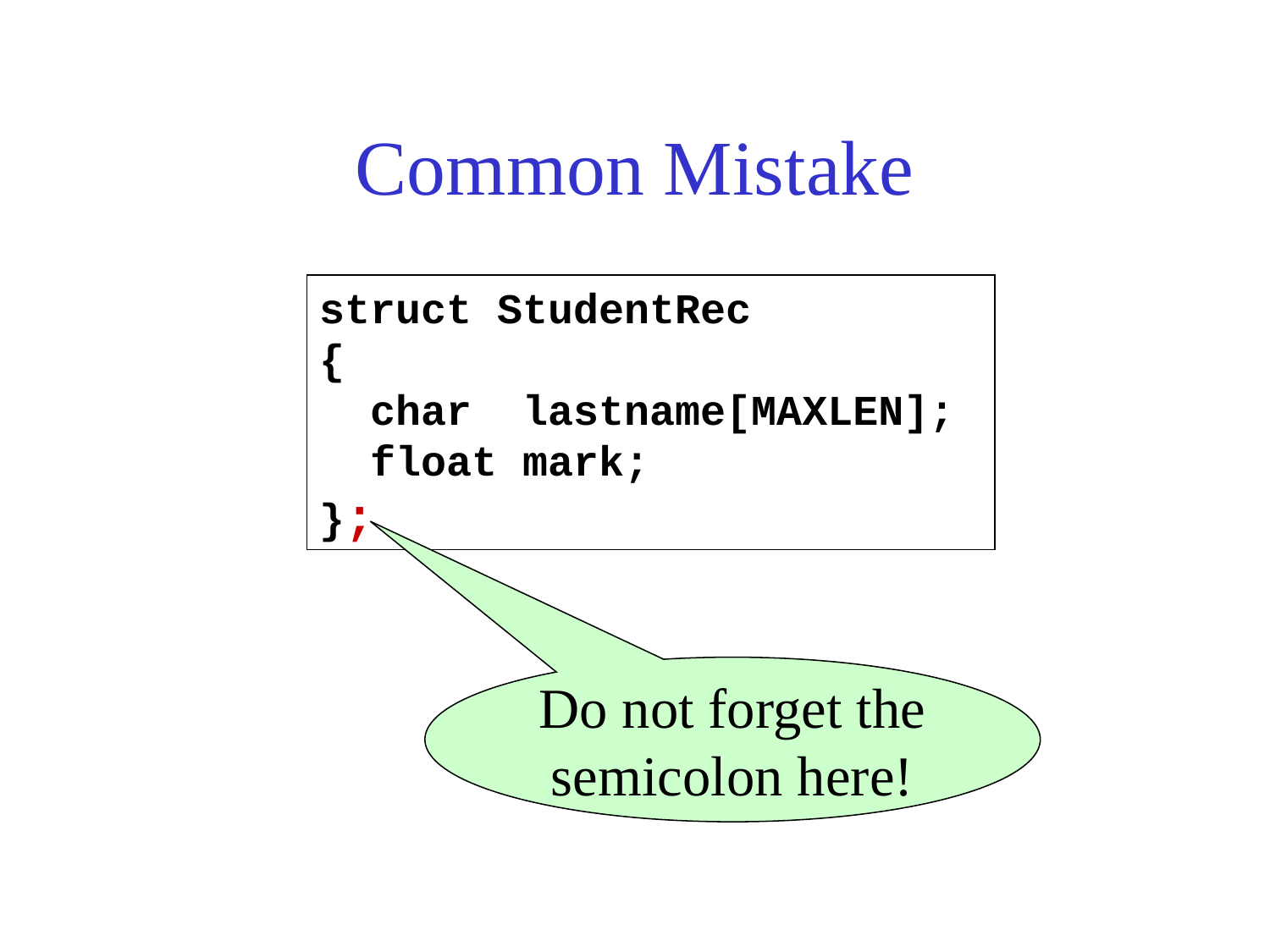

# Common Mistake
struct StudentRec
{
  char  lastname[MAXLEN];
  float mark;
};
Do not forget the semicolon here!